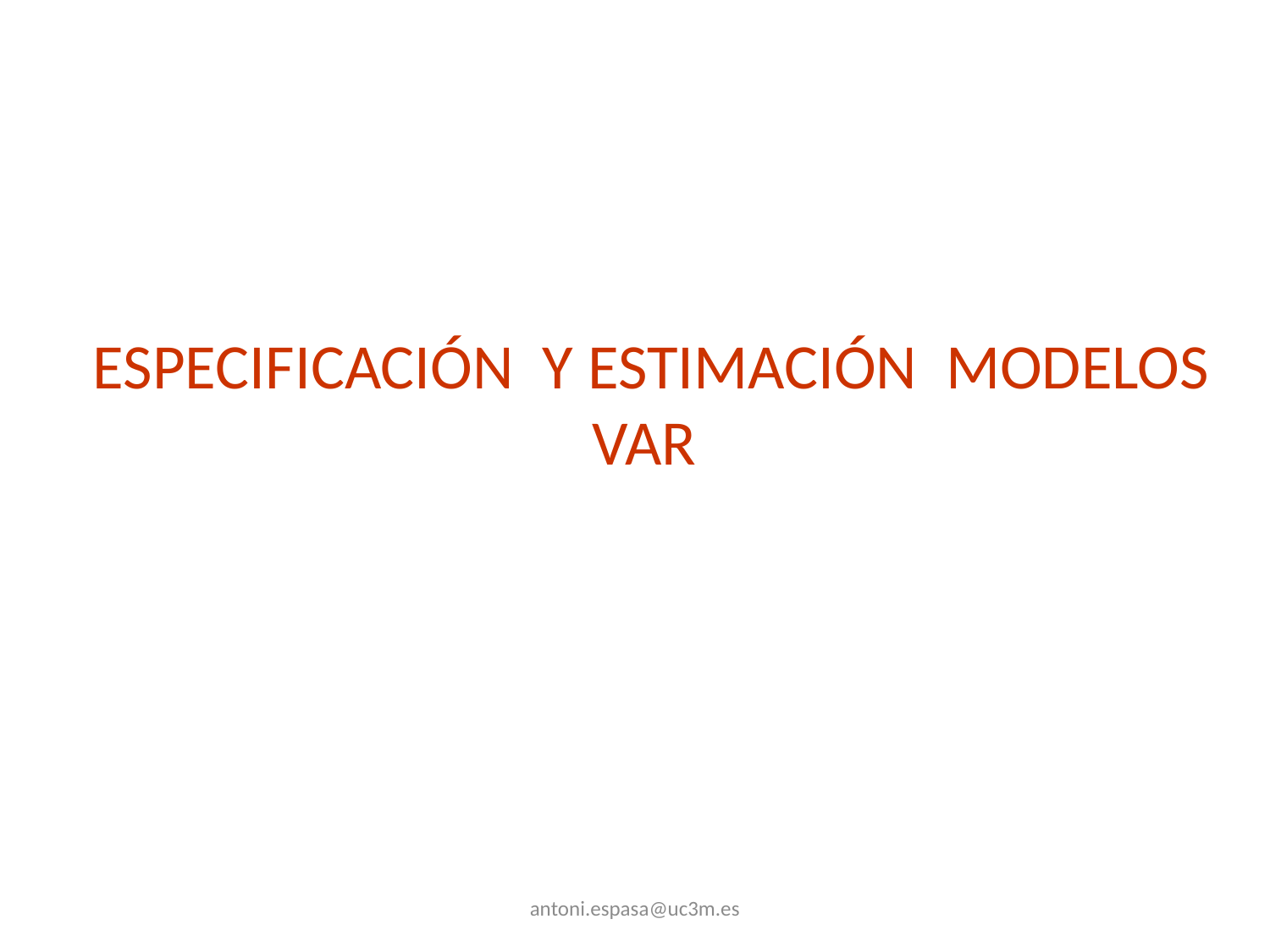

# ESPECIFICACIÓN  Y ESTIMACIÓN  MODELOS VAR
antoni.espasa@uc3m.es